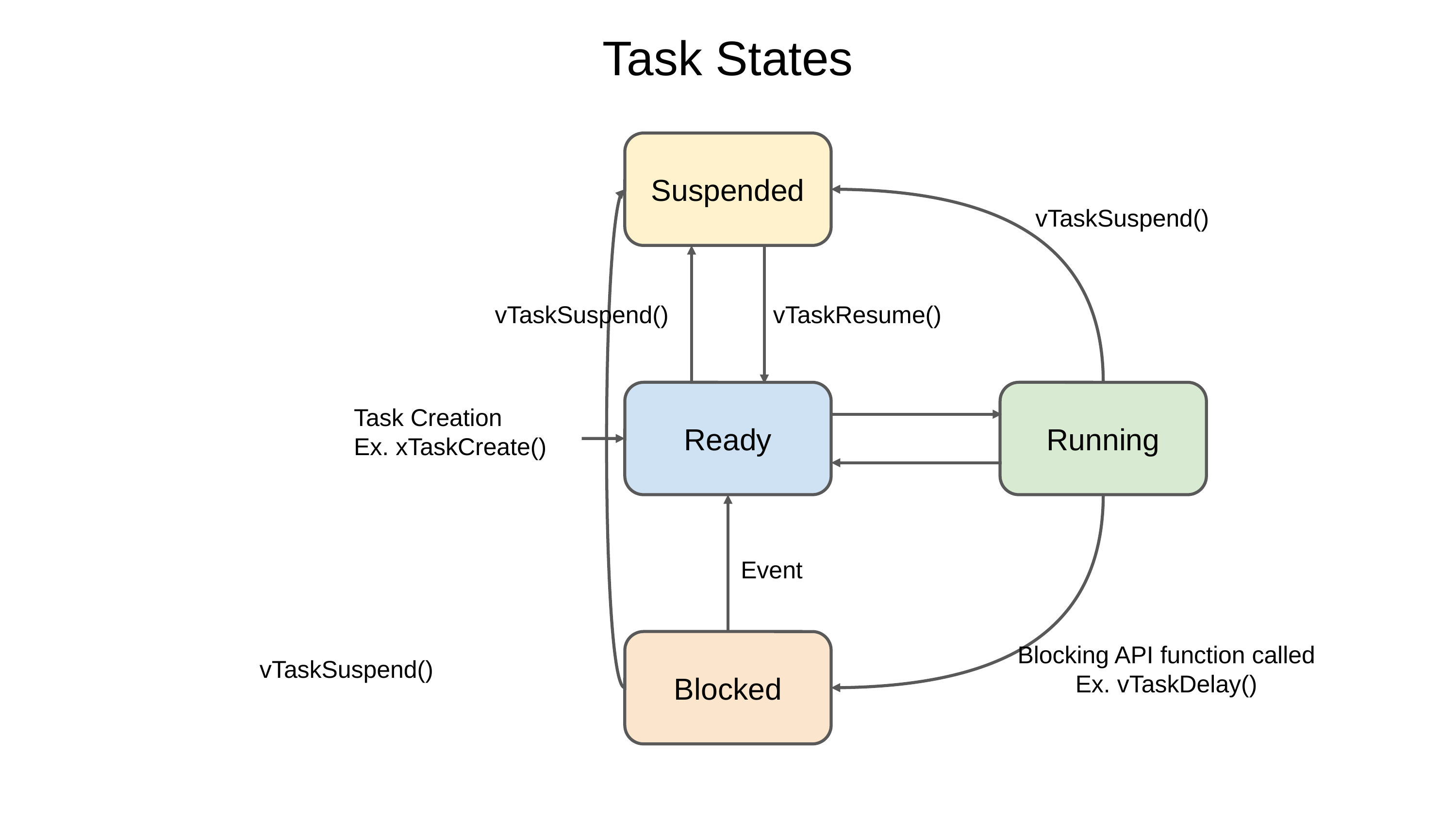

Task States
Suspended
vTaskSuspend()
vTaskSuspend()
vTaskResume()
Ready
Running
Task Creation
Ex. xTaskCreate()
Event
Blocked
Blocking API function called
Ex. vTaskDelay()
vTaskSuspend()